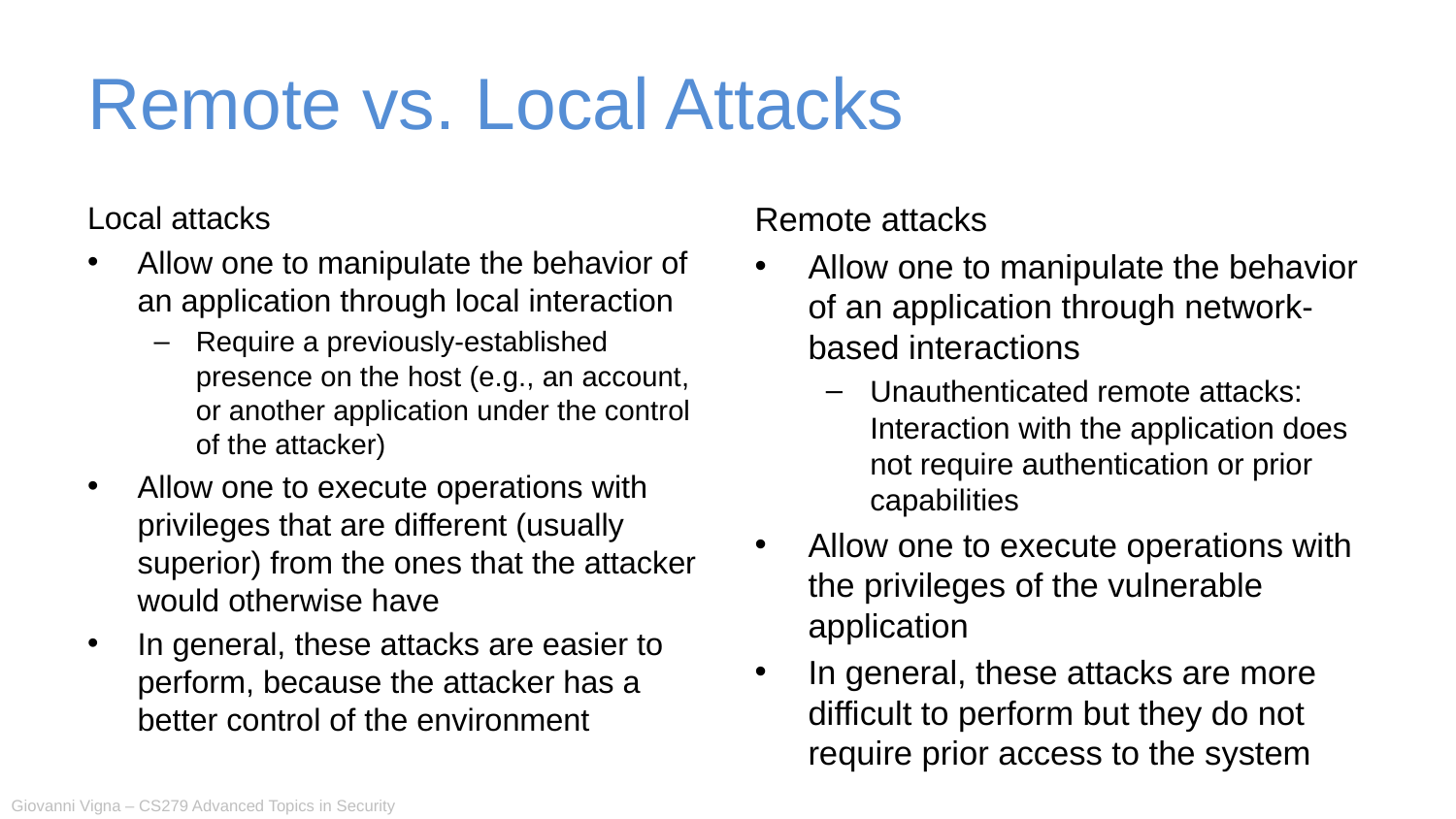

# Remote vs. Local Attacks
Local attacks
Allow one to manipulate the behavior of an application through local interaction
Require a previously-established presence on the host (e.g., an account, or another application under the control of the attacker)
Allow one to execute operations with privileges that are different (usually superior) from the ones that the attacker would otherwise have
In general, these attacks are easier to perform, because the attacker has a better control of the environment
Remote attacks
Allow one to manipulate the behavior of an application through network-based interactions
Unauthenticated remote attacks: Interaction with the application does not require authentication or prior capabilities
Allow one to execute operations with the privileges of the vulnerable application
In general, these attacks are more difficult to perform but they do not require prior access to the system